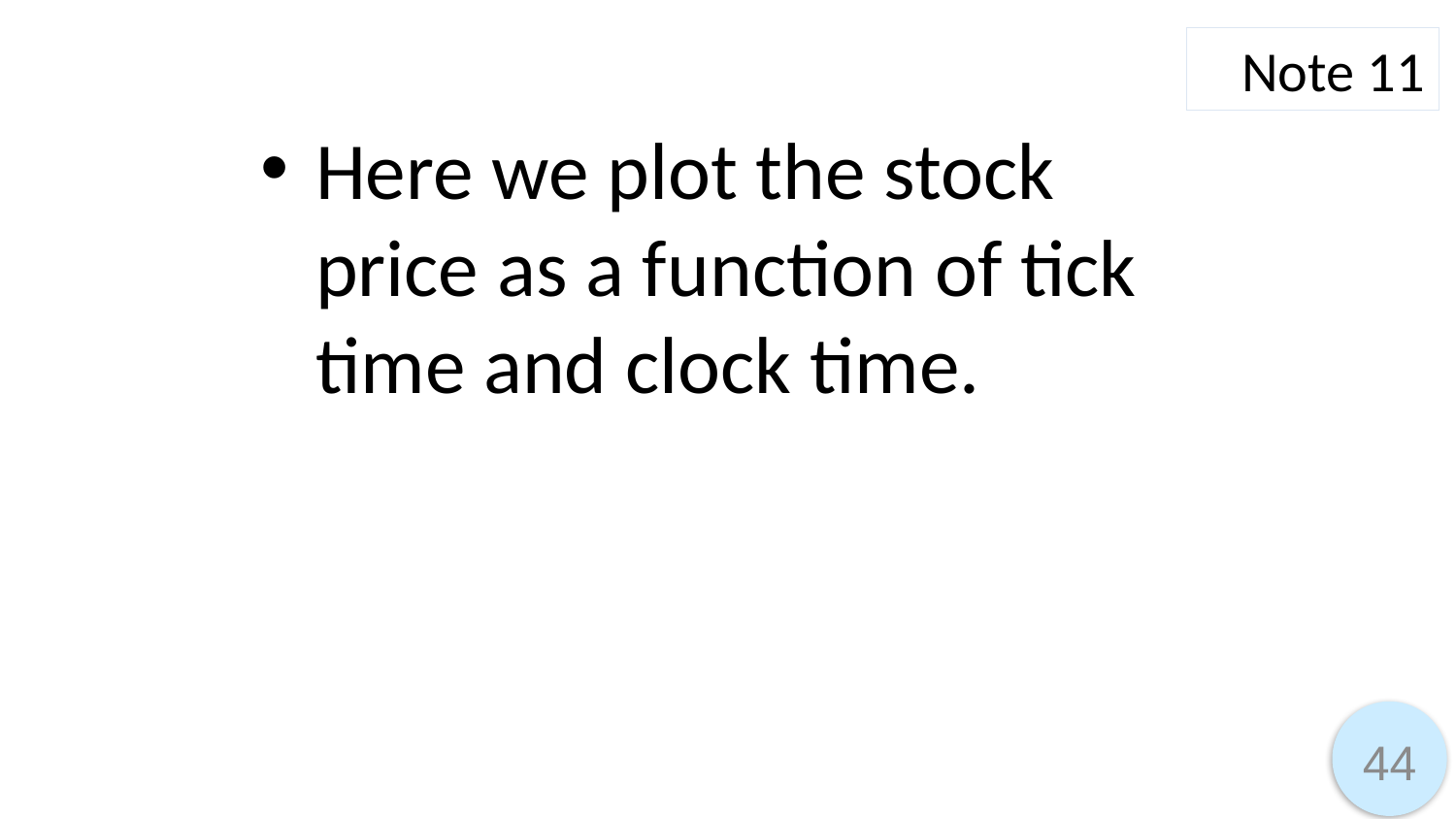

Note 11
Here we plot the stock price as a function of tick time and clock time.
44